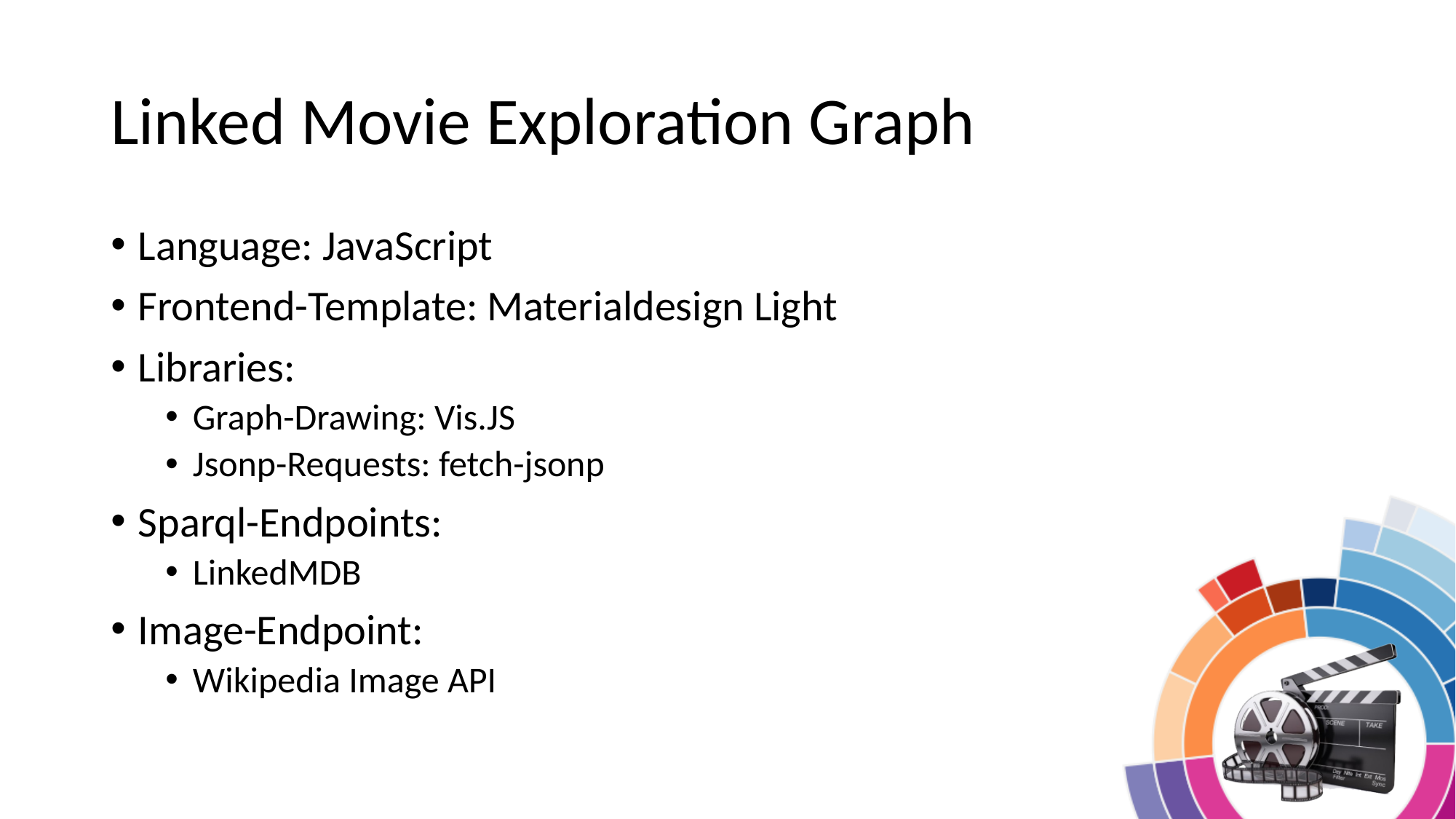

# Linked Movie Exploration Graph
Language: JavaScript
Frontend-Template: Materialdesign Light
Libraries:
Graph-Drawing: Vis.JS
Jsonp-Requests: fetch-jsonp
Sparql-Endpoints:
LinkedMDB
Image-Endpoint:
Wikipedia Image API